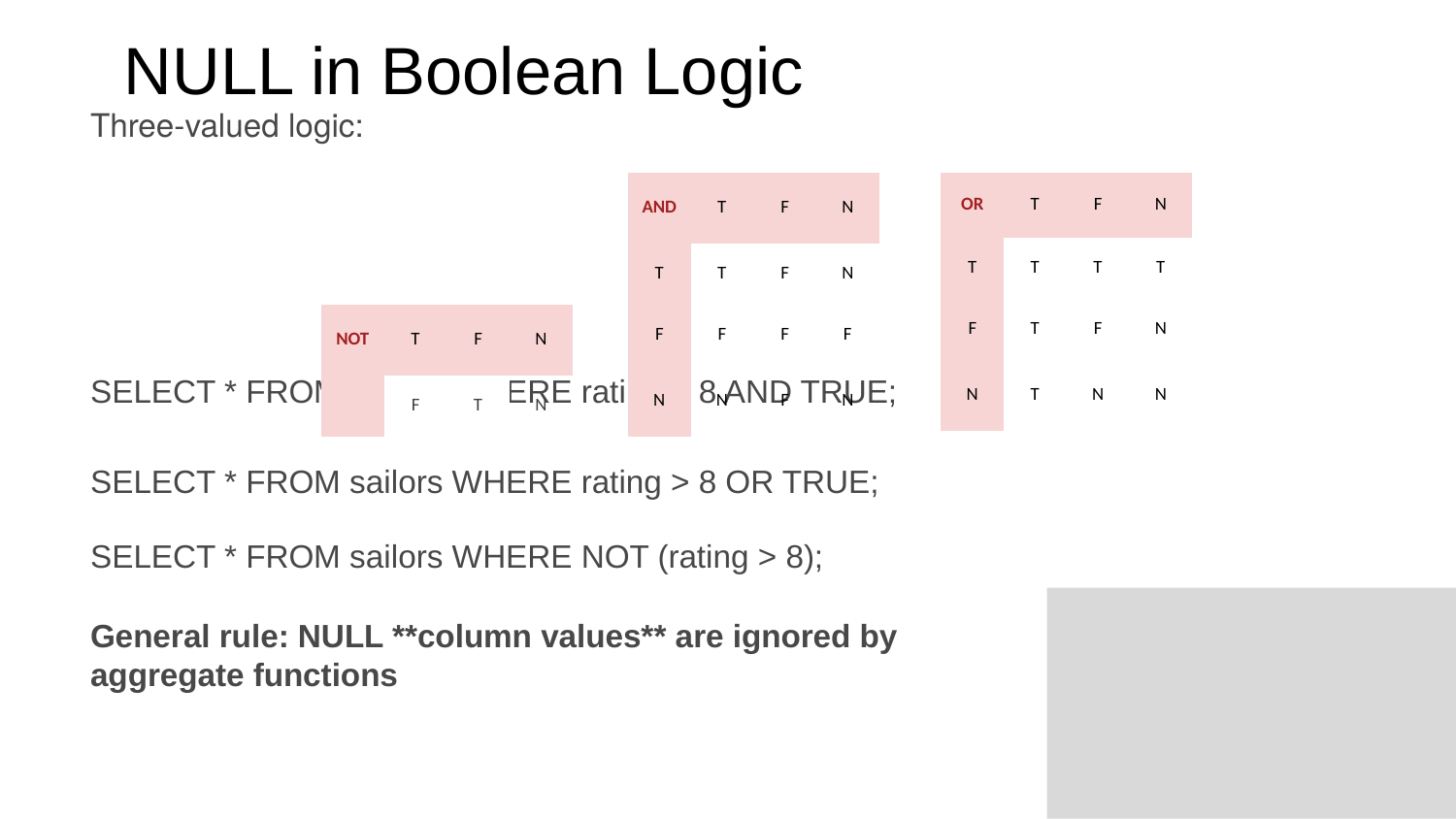

# NULL in Boolean Logic
Three-valued logic:
SELECT * FROM sailors WHERE rating > 8 AND TRUE;
SELECT * FROM sailors WHERE rating > 8 OR TRUE;
SELECT * FROM sailors WHERE NOT (rating > 8);
General rule: NULL **column values** are ignored by aggregate functions
| AND | T | F | N |
| --- | --- | --- | --- |
| T | T | F | N |
| F | F | F | F |
| N | N | F | N |
| OR | T | F | N |
| --- | --- | --- | --- |
| T | T | T | T |
| F | T | F | N |
| N | T | N | N |
| NOT | T | F | N |
| --- | --- | --- | --- |
|  | F | T | N |